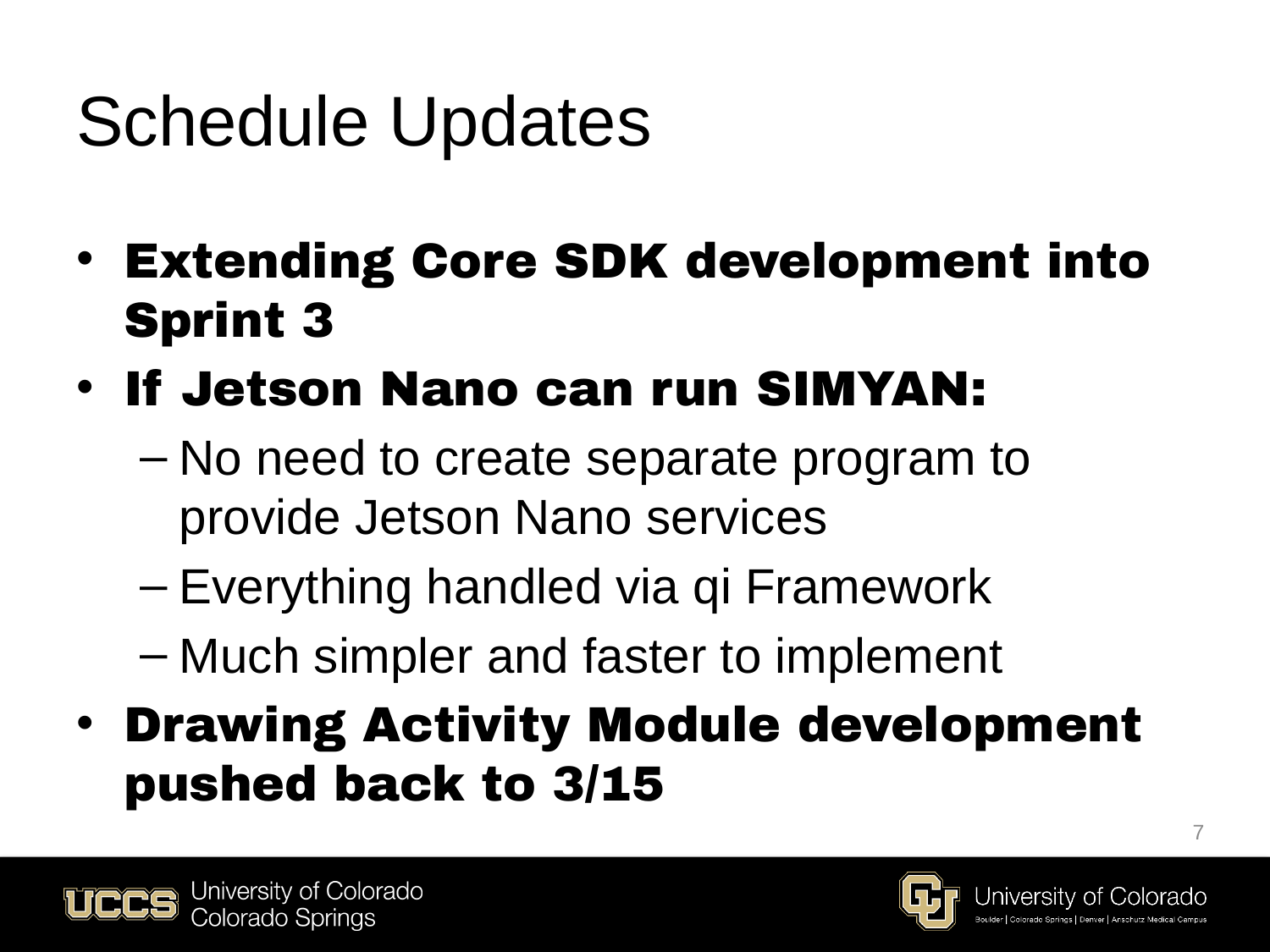

# Schedule Updates
Extending Core SDK development into Sprint 3
If Jetson Nano can run SIMYAN:
No need to create separate program to provide Jetson Nano services
Everything handled via qi Framework
Much simpler and faster to implement
Drawing Activity Module development pushed back to 3/15
7